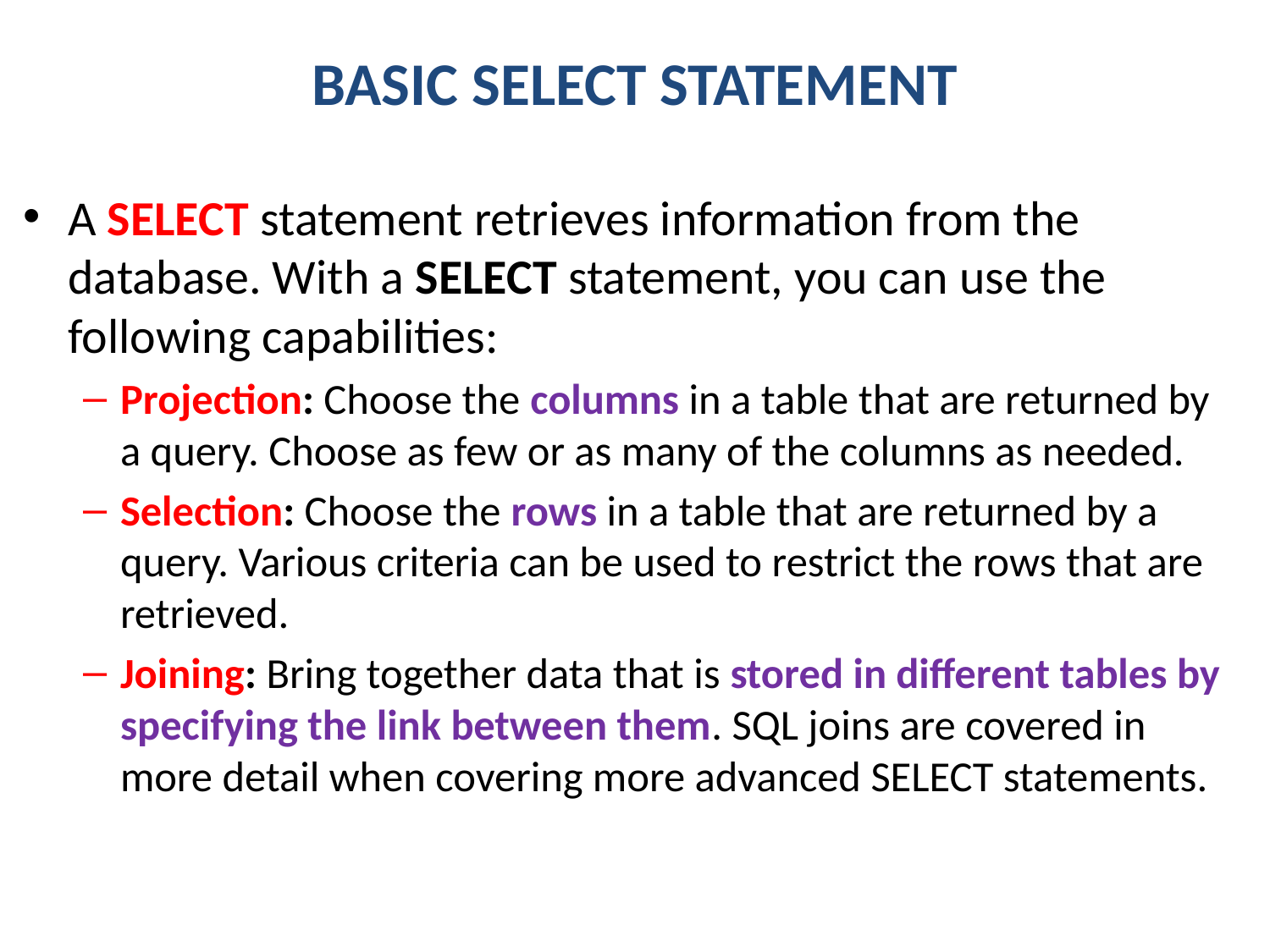

# BASIC SELECT Statement
A SELECT statement retrieves information from the database. With a SELECT statement, you can use the following capabilities:
Projection: Choose the columns in a table that are returned by a query. Choose as few or as many of the columns as needed.
Selection: Choose the rows in a table that are returned by a query. Various criteria can be used to restrict the rows that are retrieved.
Joining: Bring together data that is stored in different tables by specifying the link between them. SQL joins are covered in more detail when covering more advanced SELECT statements.